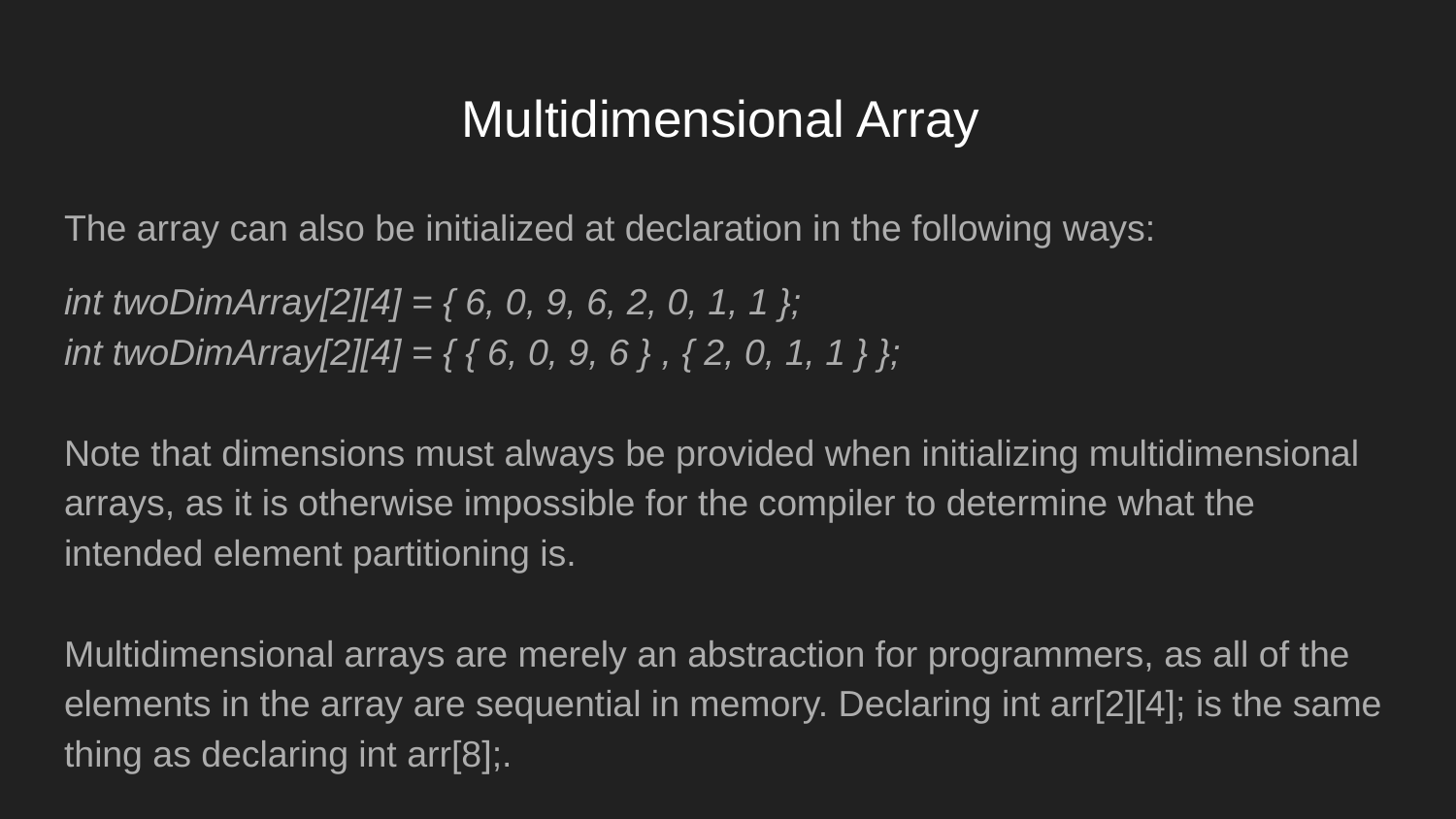

# Multidimensional Array
The array can also be initialized at declaration in the following ways:
int twoDimArray[2][4] = { 6, 0, 9, 6, 2, 0, 1, 1 };
int twoDimArray[2][4] = { { 6, 0, 9, 6 } , { 2, 0, 1, 1 } };

Note that dimensions must always be provided when initializing multidimensional arrays, as it is otherwise impossible for the compiler to determine what the intended element partitioning is.

Multidimensional arrays are merely an abstraction for programmers, as all of the elements in the array are sequential in memory. Declaring int arr[2][4]; is the same thing as declaring int arr[8];.